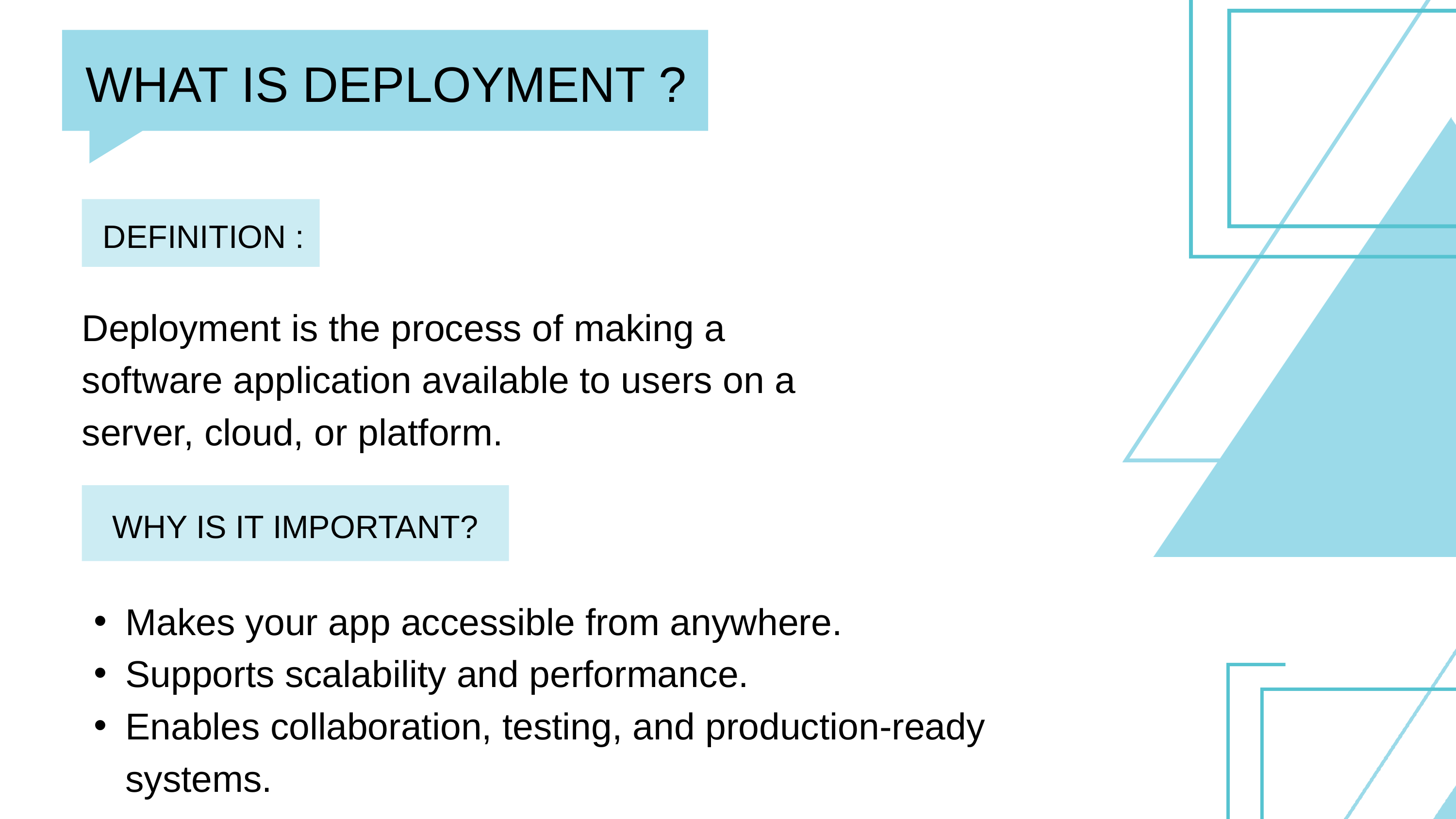

WHAT IS DEPLOYMENT ?

DEFINITION :
Deployment is the process of making a software application available to users on a server, cloud, or platform.

WHY IS IT IMPORTANT?
Makes your app accessible from anywhere.
Supports scalability and performance.
Enables collaboration, testing, and production-ready systems.